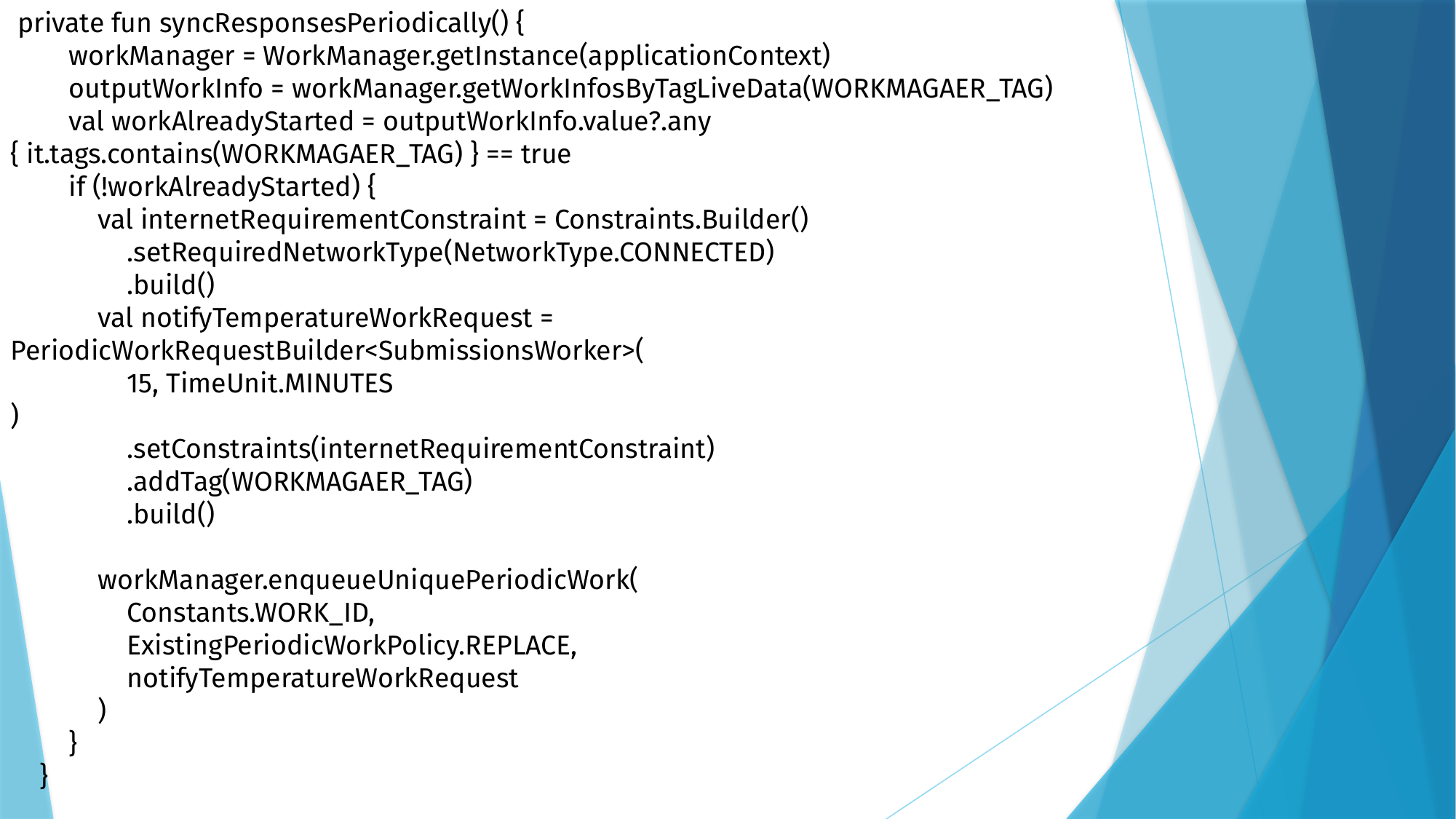

private fun syncResponsesPeriodically() {
        workManager = WorkManager.getInstance(applicationContext)
        outputWorkInfo = workManager.getWorkInfosByTagLiveData(WORKMAGAER_TAG)
        val workAlreadyStarted = outputWorkInfo.value?.any { it.tags.contains(WORKMAGAER_TAG) } == true
        if (!workAlreadyStarted) {
            val internetRequirementConstraint = Constraints.Builder()
                .setRequiredNetworkType(NetworkType.CONNECTED)
                .build()
            val notifyTemperatureWorkRequest = PeriodicWorkRequestBuilder<SubmissionsWorker>(
                15, TimeUnit.MINUTES
)
                .setConstraints(internetRequirementConstraint)
                .addTag(WORKMAGAER_TAG)
                .build()

            workManager.enqueueUniquePeriodicWork(
                Constants.WORK_ID,
                ExistingPeriodicWorkPolicy.REPLACE,
                notifyTemperatureWorkRequest
            )
        }
    }